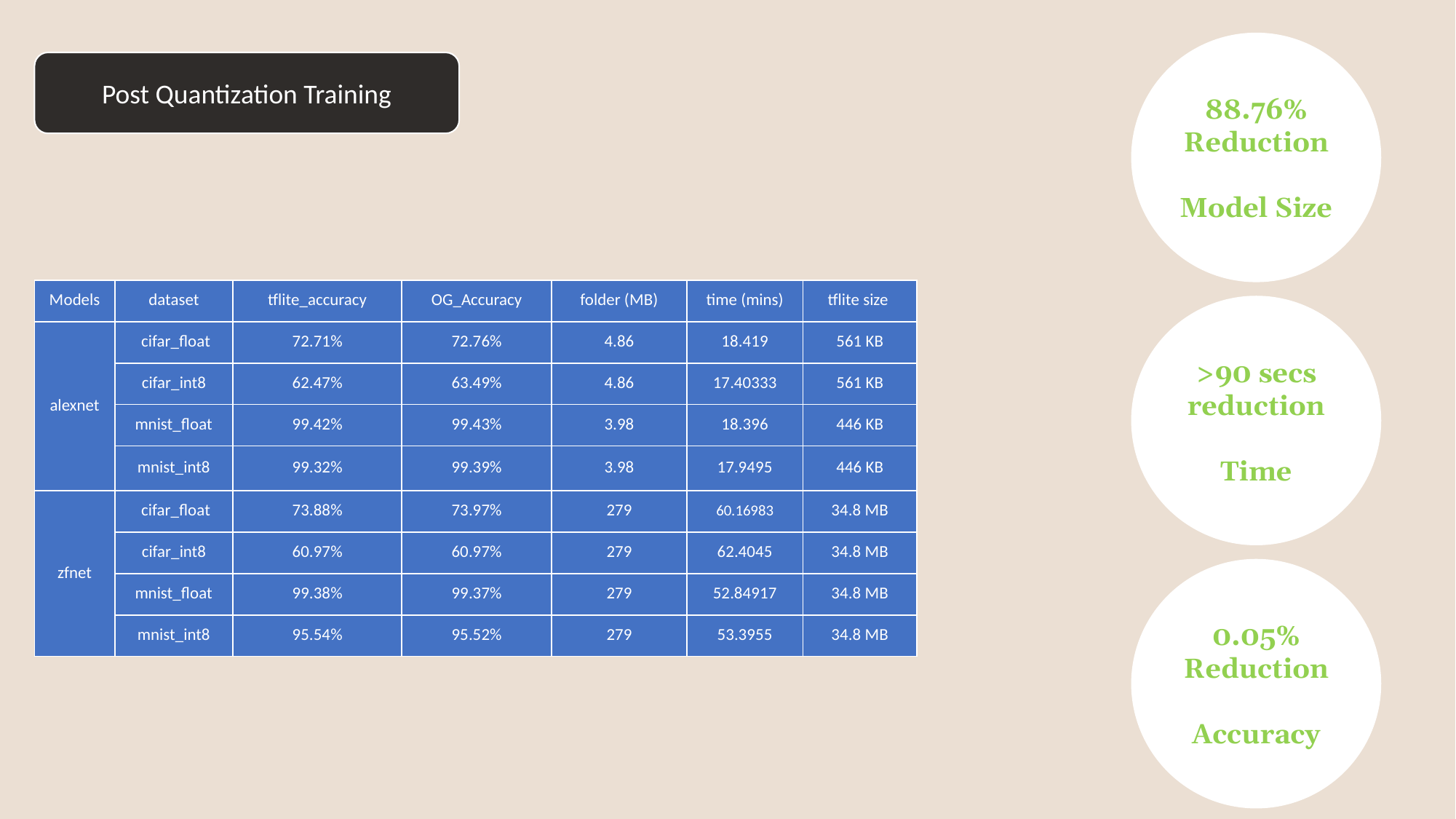

88.76%
Reduction

Model Size
Post Quantization Training
| Models | dataset | tflite\_accuracy | OG\_Accuracy | folder (MB) | time (mins) | tflite size |
| --- | --- | --- | --- | --- | --- | --- |
| alexnet | cifar\_float | 72.71% | 72.76% | 4.86 | 18.419 | 561 KB |
|  | cifar\_int8 | 62.47% | 63.49% | 4.86 | 17.40333 | 561 KB |
|  | mnist\_float | 99.42% | 99.43% | 3.98 | 18.396 | 446 KB |
|  | mnist\_int8 | 99.32% | 99.39% | 3.98 | 17.9495 | 446 KB |
| zfnet | cifar\_float | 73.88% | 73.97% | 279 | 60.16983 | 34.8 MB |
|  | cifar\_int8 | 60.97% | 60.97% | 279 | 62.4045 | 34.8 MB |
|  | mnist\_float | 99.38% | 99.37% | 279 | 52.84917 | 34.8 MB |
|  | mnist\_int8 | 95.54% | 95.52% | 279 | 53.3955 | 34.8 MB |
>90 secs
reduction

Time
0.05%
Reduction

Accuracy